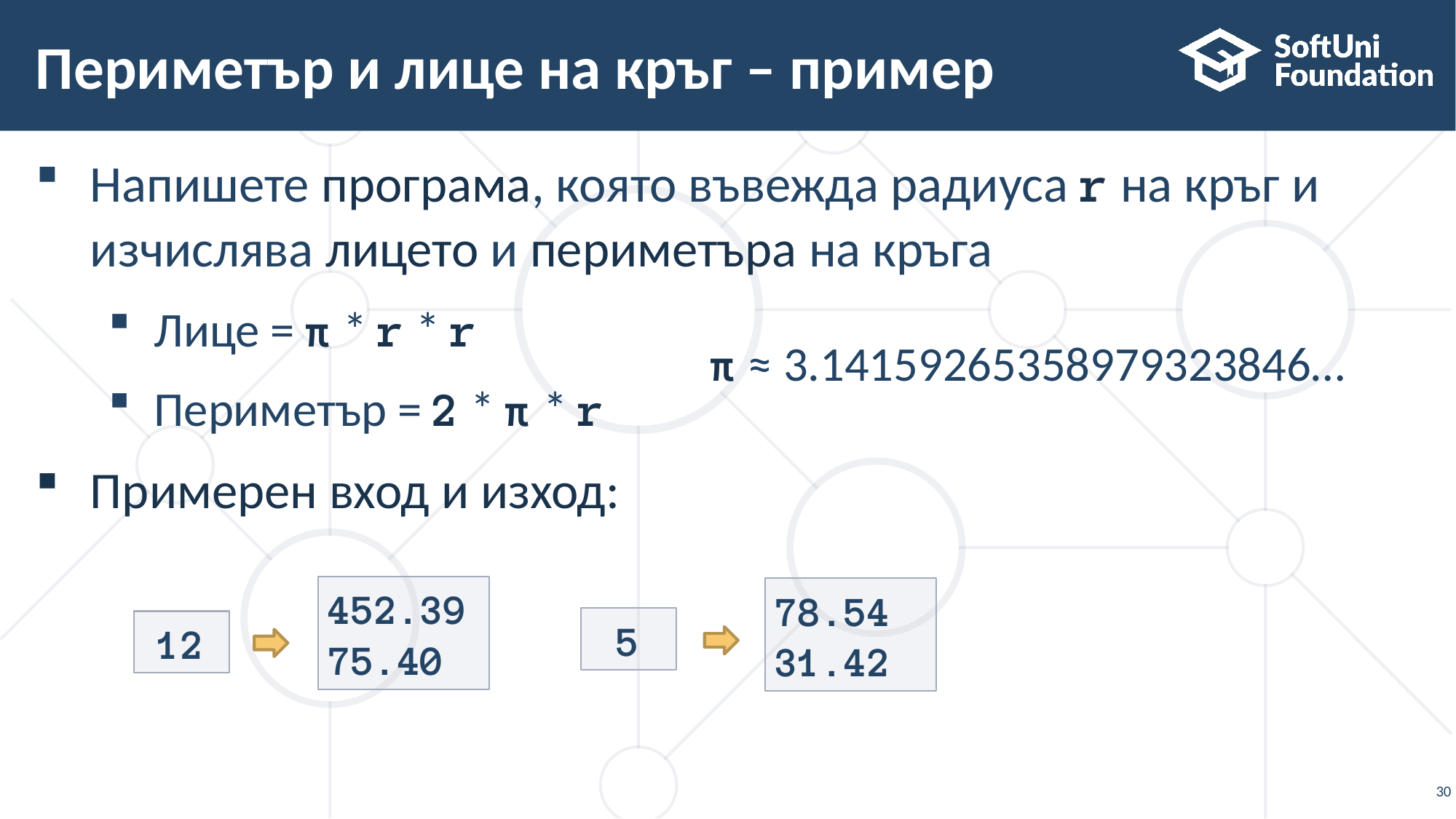

# Периметър и лице на кръг – пример
Напишете програма, която въвежда радиуса r на кръг и
изчислява лицето и периметъра на кръга
Лице = π * r * r
Периметър = 2 * π * r
Примерен вход и изход:

π ≈ 3.14159265358979323846…
452.39
75.40
12

78.54
31.42
5

30